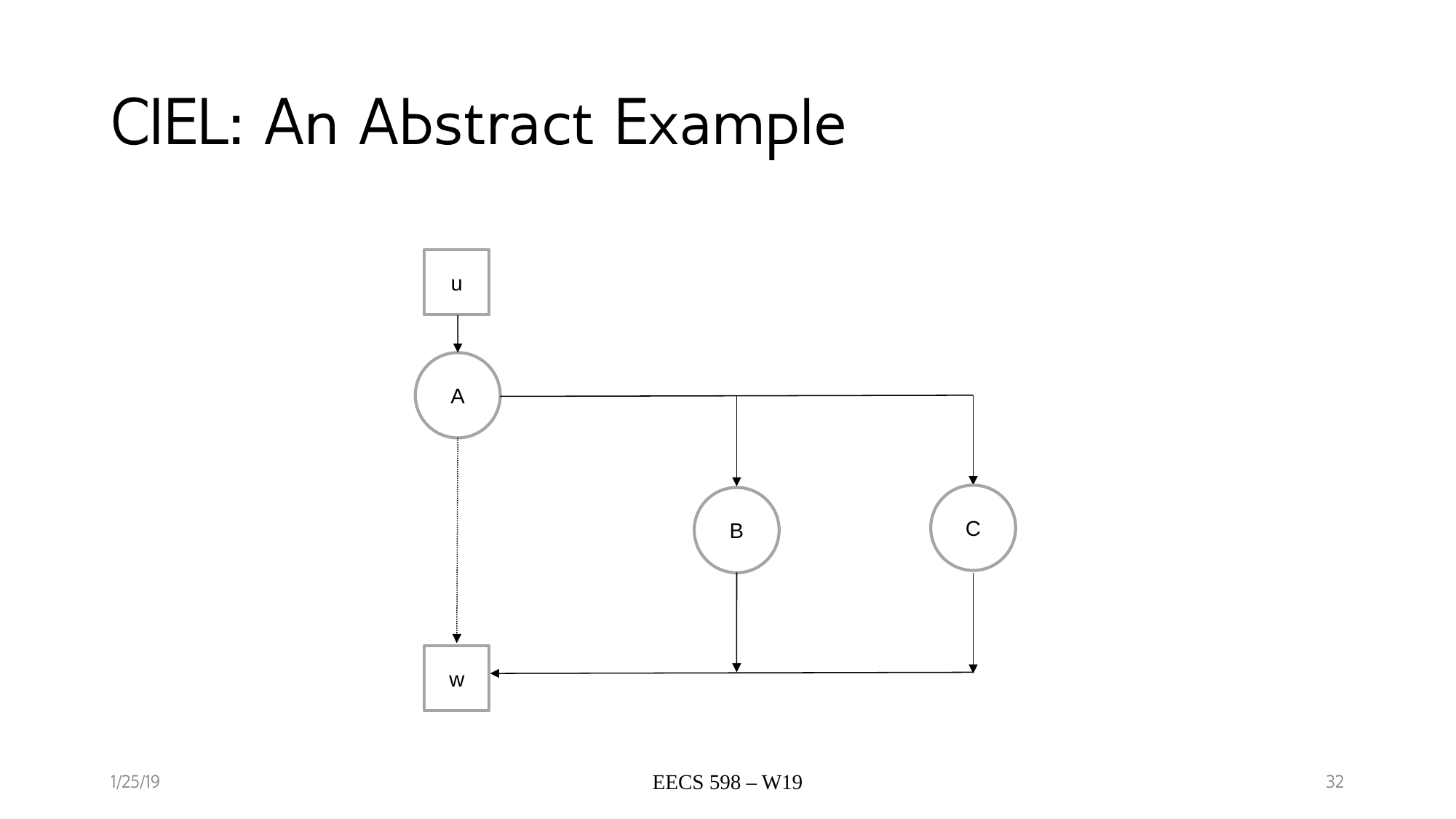

# CIEL: An Abstract Example
u
A
C
B
w
1/25/19
EECS 598 – W19
32